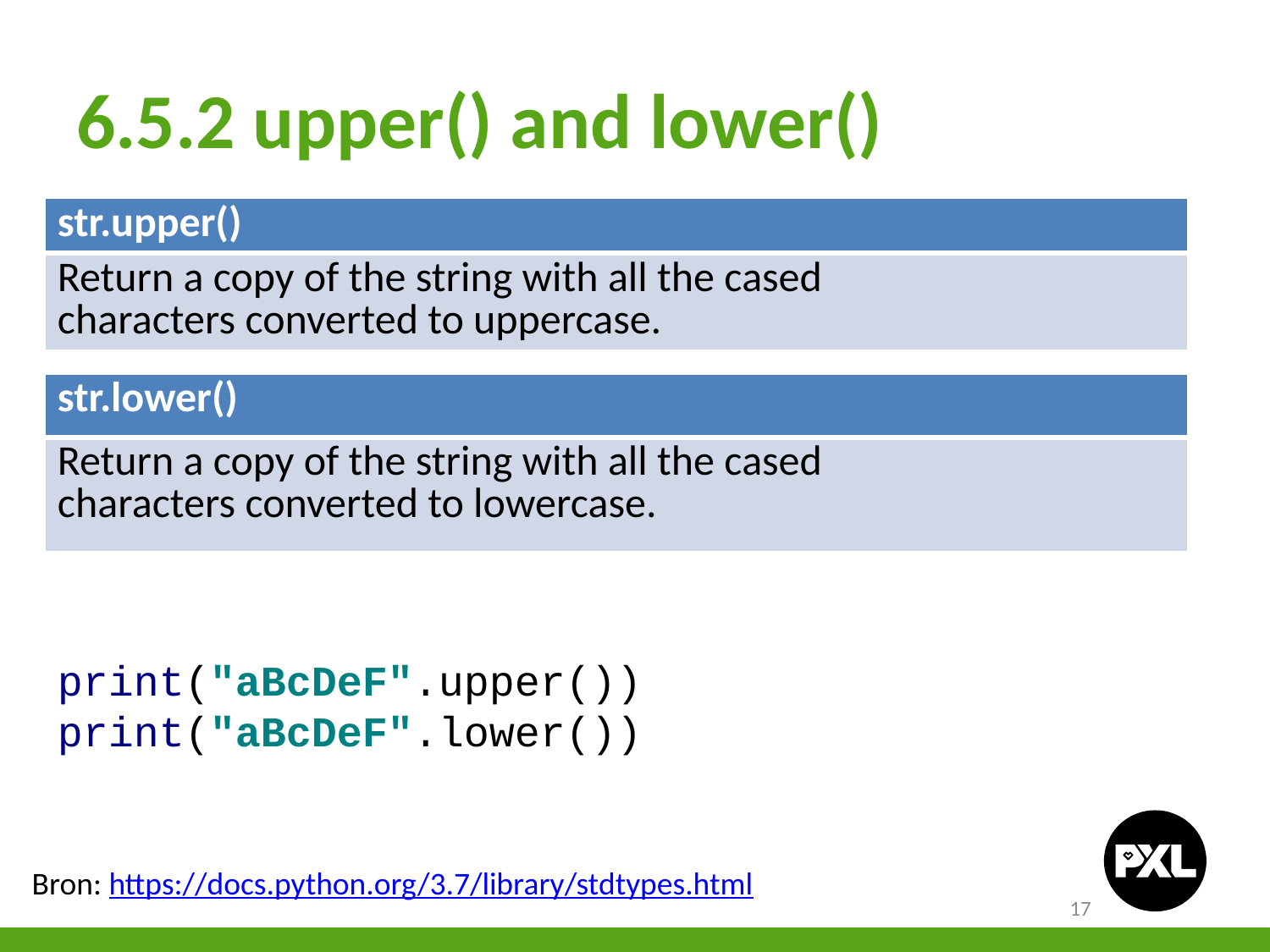

# 6.5.2 upper() and lower()
| str.upper() |
| --- |
| Return a copy of the string with all the cased characters converted to uppercase. |
| str.lower() |
| --- |
| Return a copy of the string with all the cased characters converted to lowercase. |

print("aBcDeF".upper())
print("aBcDeF".lower())
Bron: https://docs.python.org/3.7/library/stdtypes.html
17